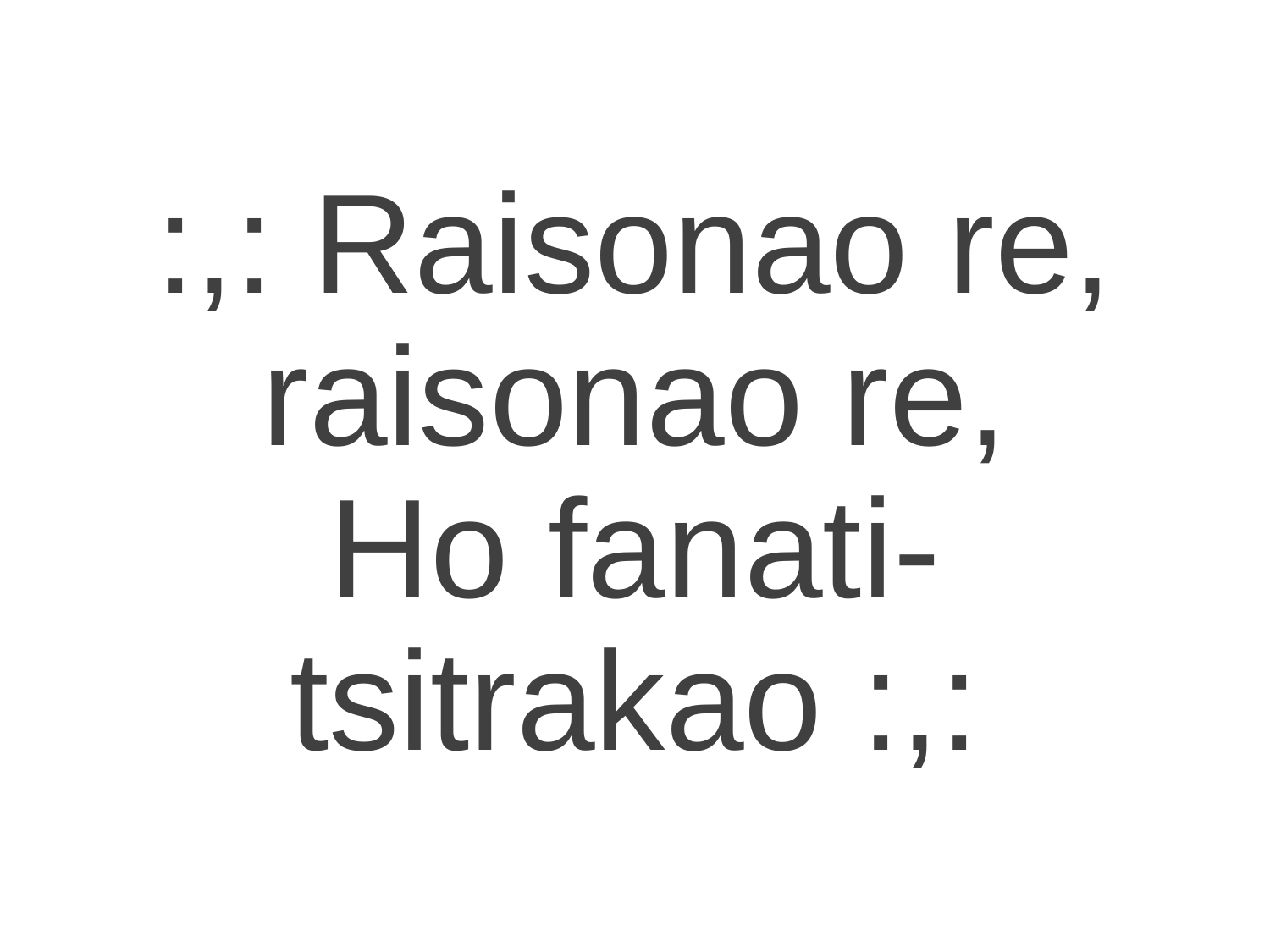

:,: Raisonao re, raisonao re,
Ho fanati-tsitrakao :,: